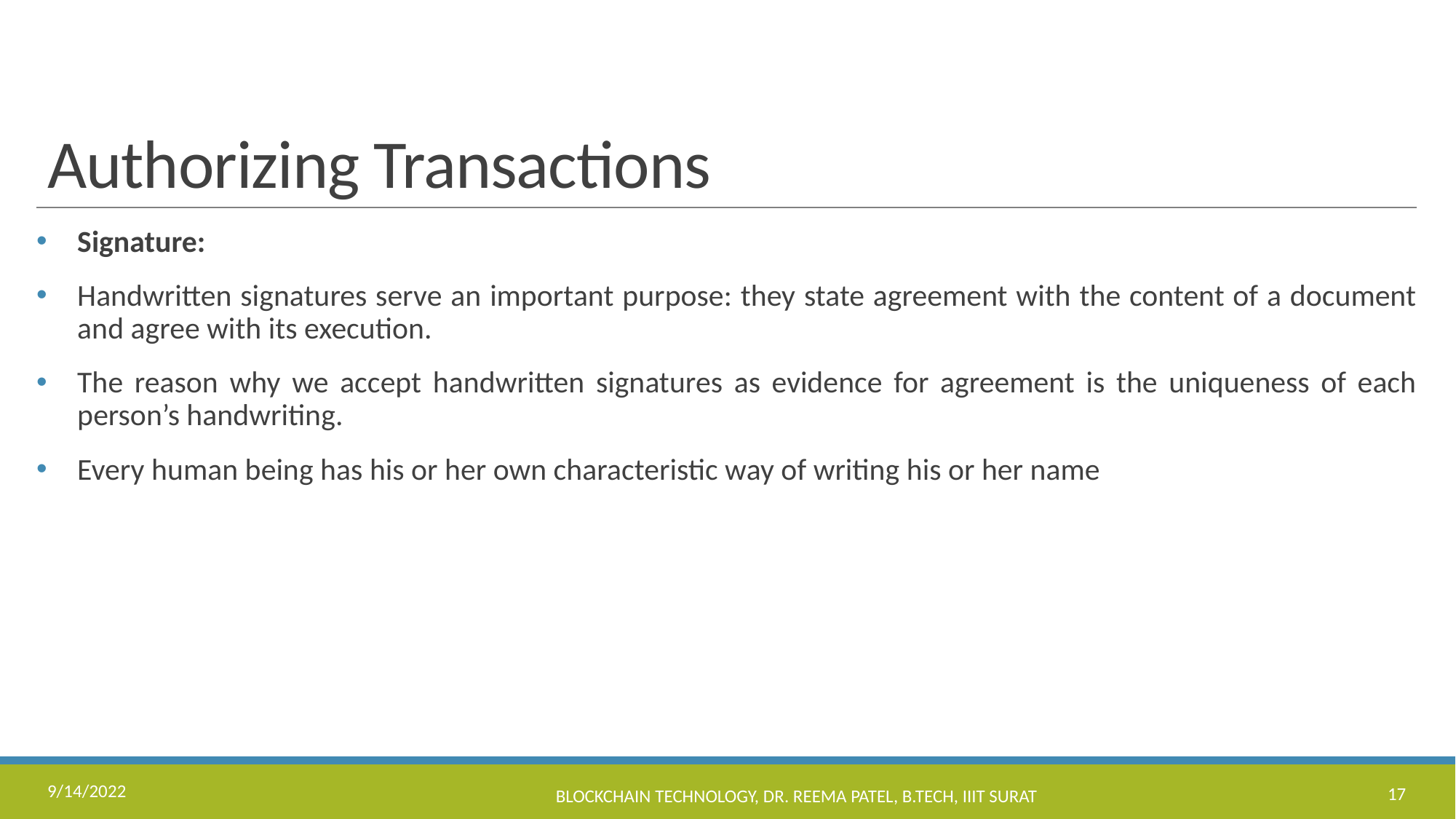

# Authorizing Transactions
Signature:
Handwritten signatures serve an important purpose: they state agreement with the content of a document and agree with its execution.
The reason why we accept handwritten signatures as evidence for agreement is the uniqueness of each person’s handwriting.
Every human being has his or her own characteristic way of writing his or her name
9/14/2022
Blockchain Technology, Dr. Reema Patel, B.Tech, IIIT Surat
17